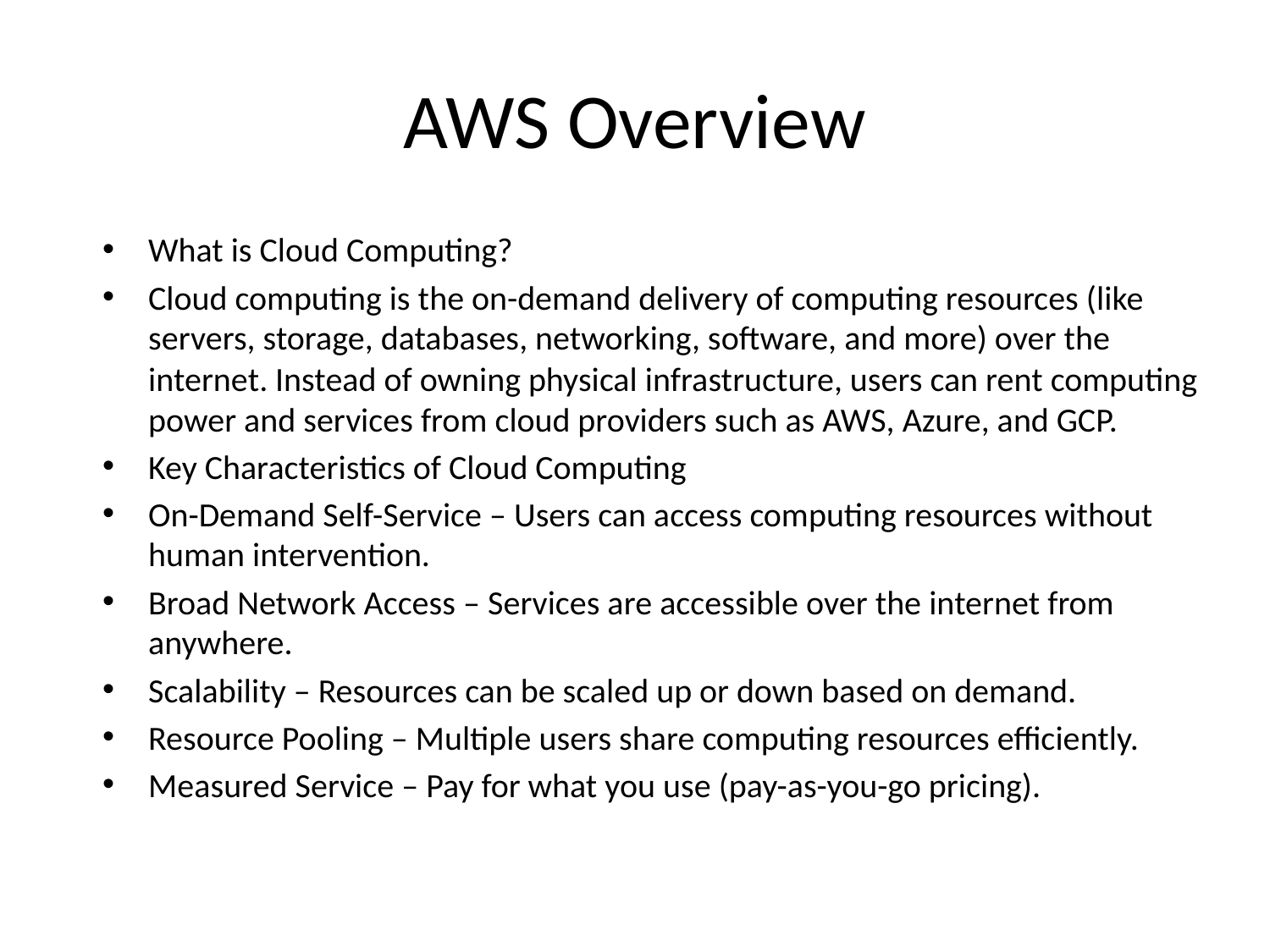

# AWS Overview
What is Cloud Computing?
Cloud computing is the on-demand delivery of computing resources (like servers, storage, databases, networking, software, and more) over the internet. Instead of owning physical infrastructure, users can rent computing power and services from cloud providers such as AWS, Azure, and GCP.
Key Characteristics of Cloud Computing
On-Demand Self-Service – Users can access computing resources without human intervention.
Broad Network Access – Services are accessible over the internet from anywhere.
Scalability – Resources can be scaled up or down based on demand.
Resource Pooling – Multiple users share computing resources efficiently.
Measured Service – Pay for what you use (pay-as-you-go pricing).